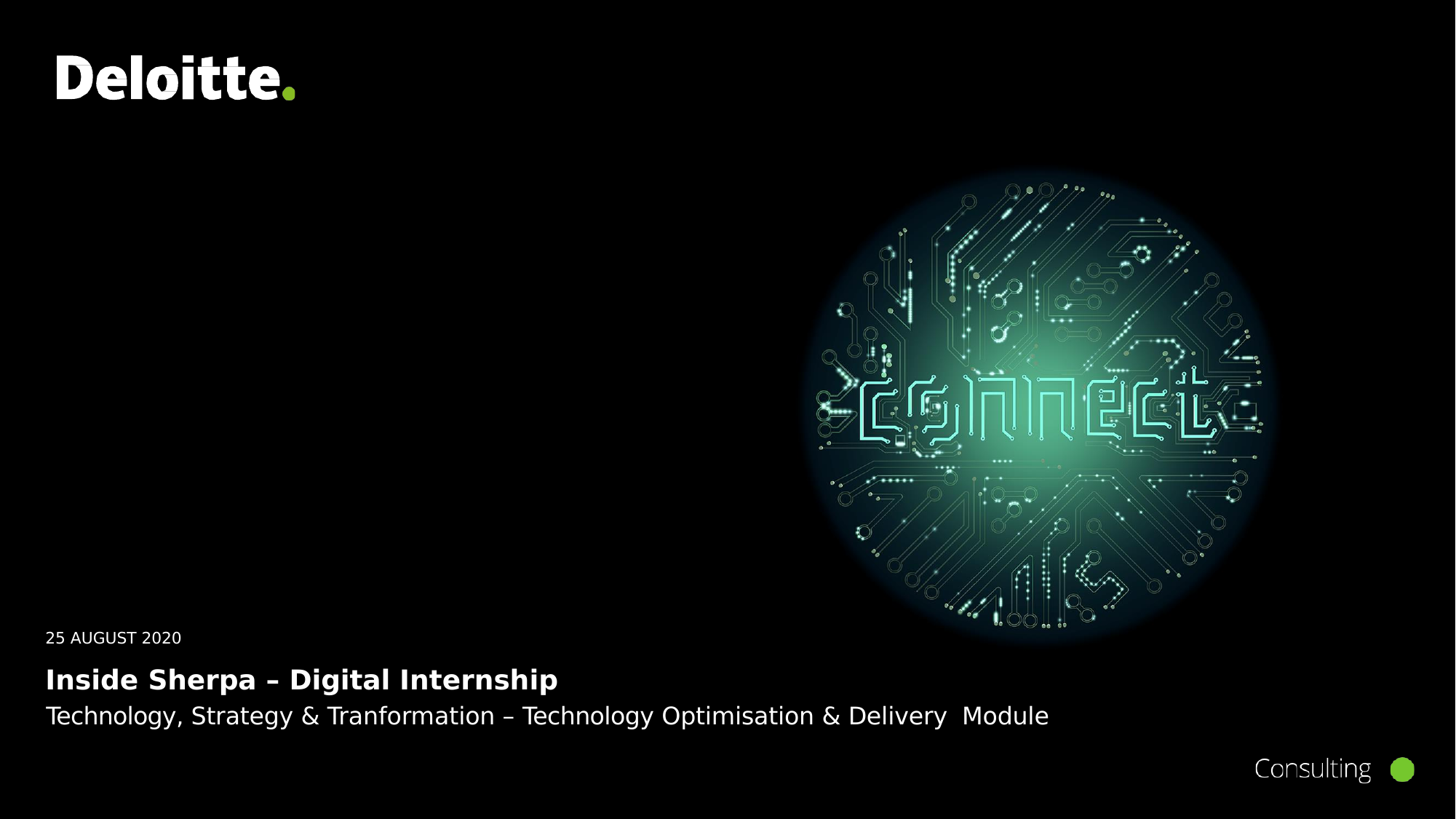

25 AUGUST 2020
Inside Sherpa – Digital Internship
Technology, Strategy & Tranformation – Technology Optimisation & Delivery Module